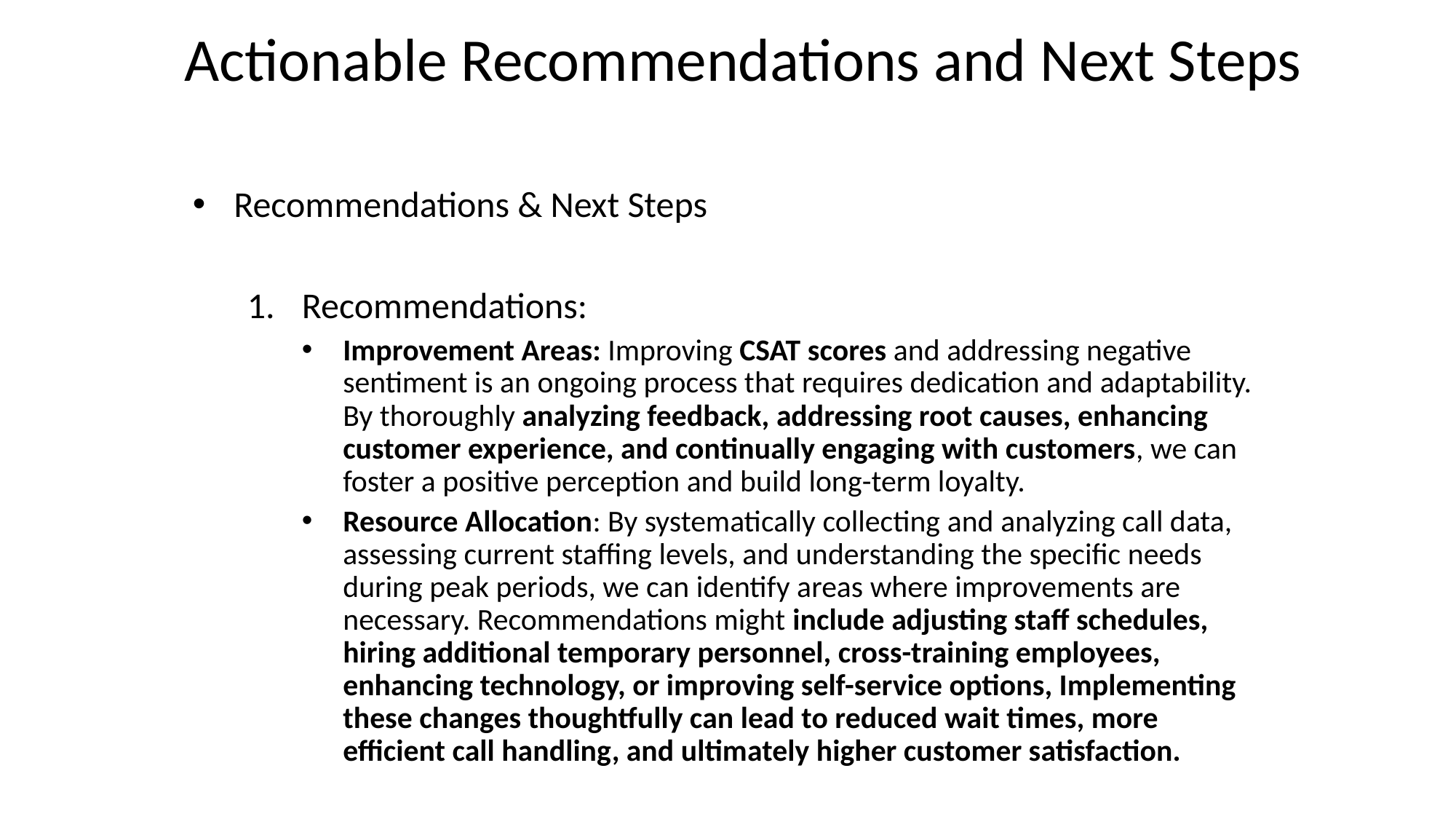

# Actionable Recommendations and Next Steps
Recommendations & Next Steps

Recommendations:
Improvement Areas: Improving CSAT scores and addressing negative sentiment is an ongoing process that requires dedication and adaptability. By thoroughly analyzing feedback, addressing root causes, enhancing customer experience, and continually engaging with customers, we can foster a positive perception and build long-term loyalty.
Resource Allocation: By systematically collecting and analyzing call data, assessing current staffing levels, and understanding the specific needs during peak periods, we can identify areas where improvements are necessary. Recommendations might include adjusting staff schedules, hiring additional temporary personnel, cross-training employees, enhancing technology, or improving self-service options, Implementing these changes thoughtfully can lead to reduced wait times, more efficient call handling, and ultimately higher customer satisfaction.